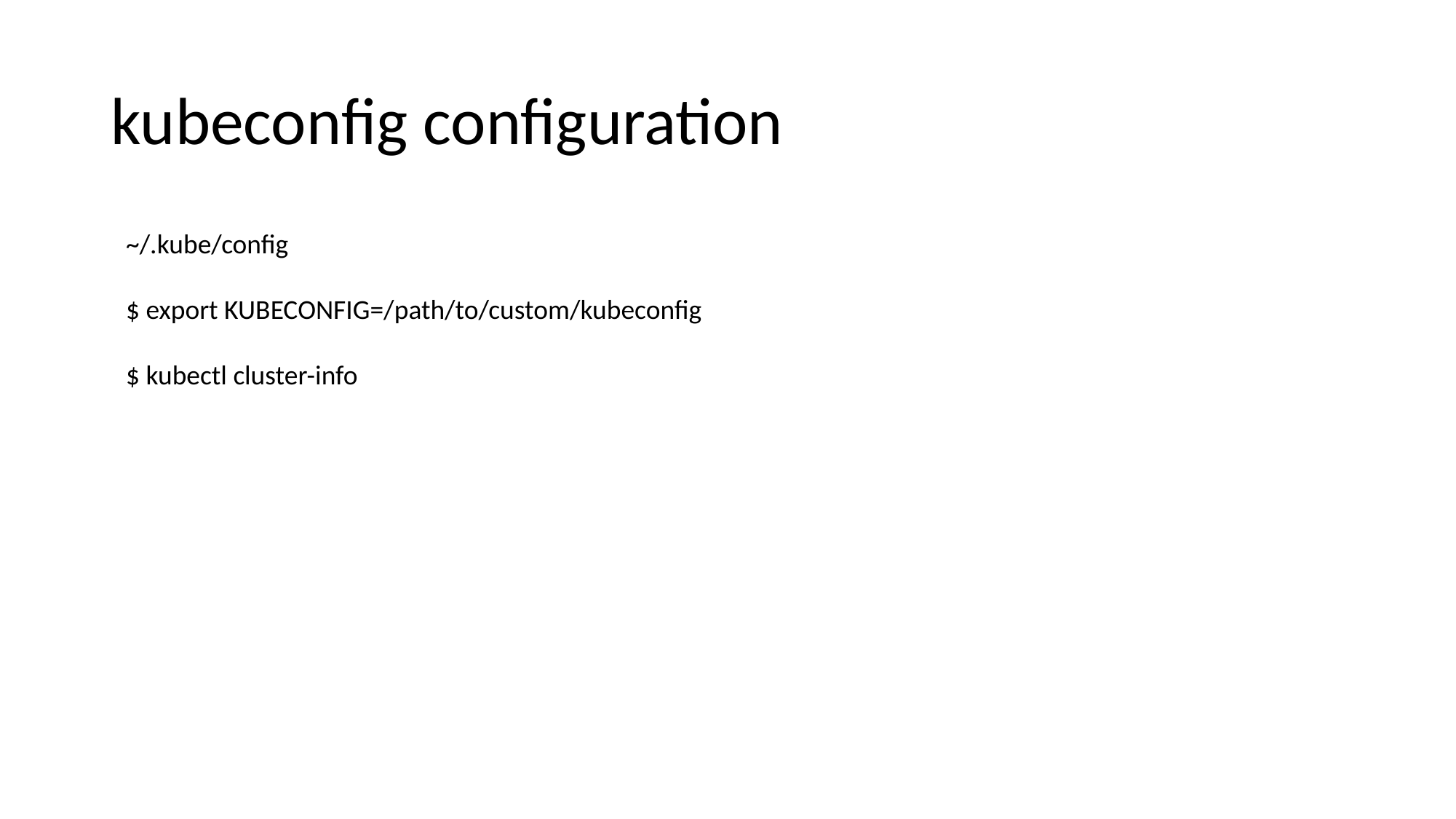

# kubeconfig configuration
~/.kube/config

$ export KUBECONFIG=/path/to/custom/kubeconfig

$ kubectl cluster-info